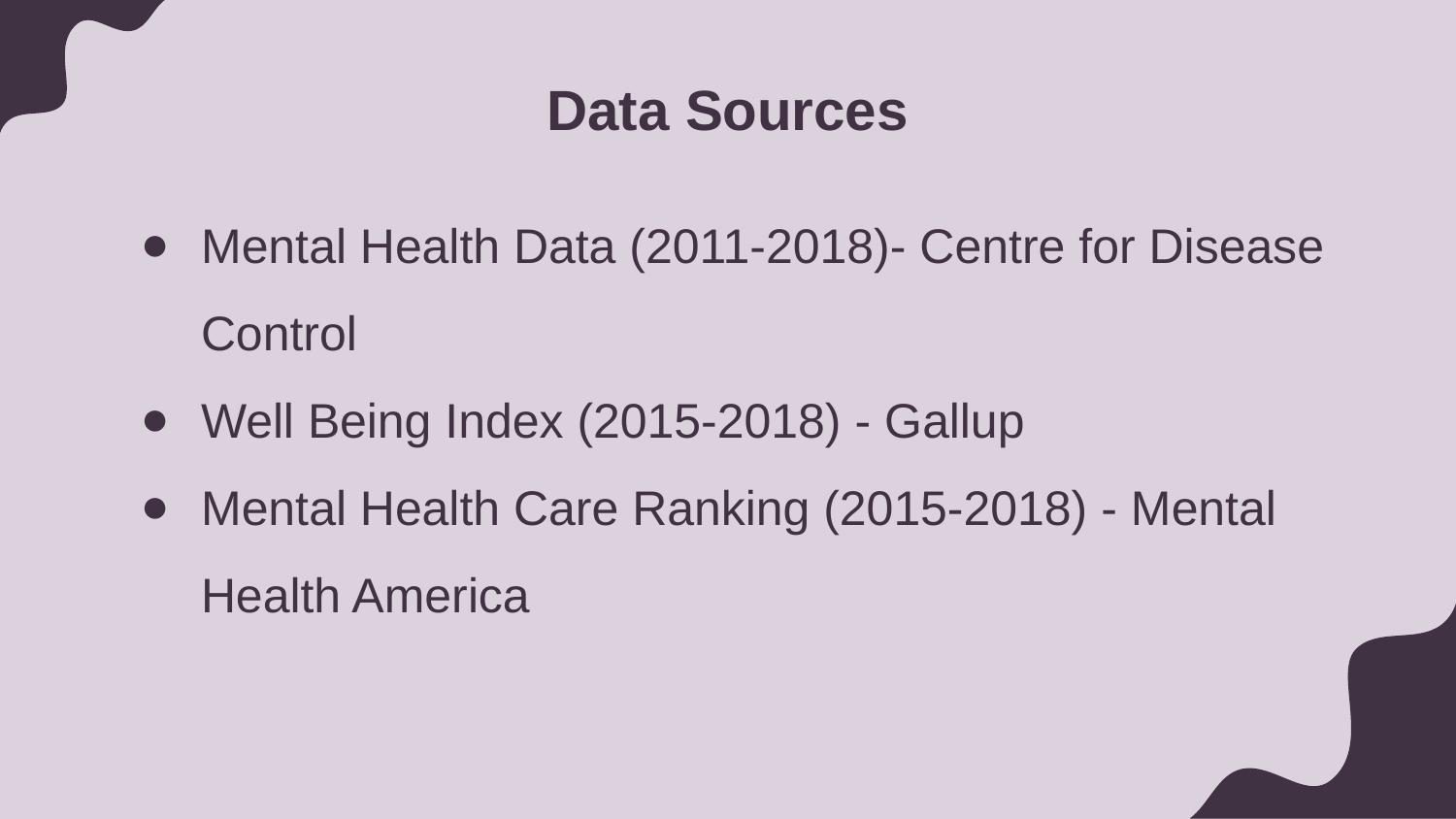

# Data Sources
Mental Health Data (2011-2018)- Centre for Disease Control
Well Being Index (2015-2018) - Gallup
Mental Health Care Ranking (2015-2018) - Mental Health America